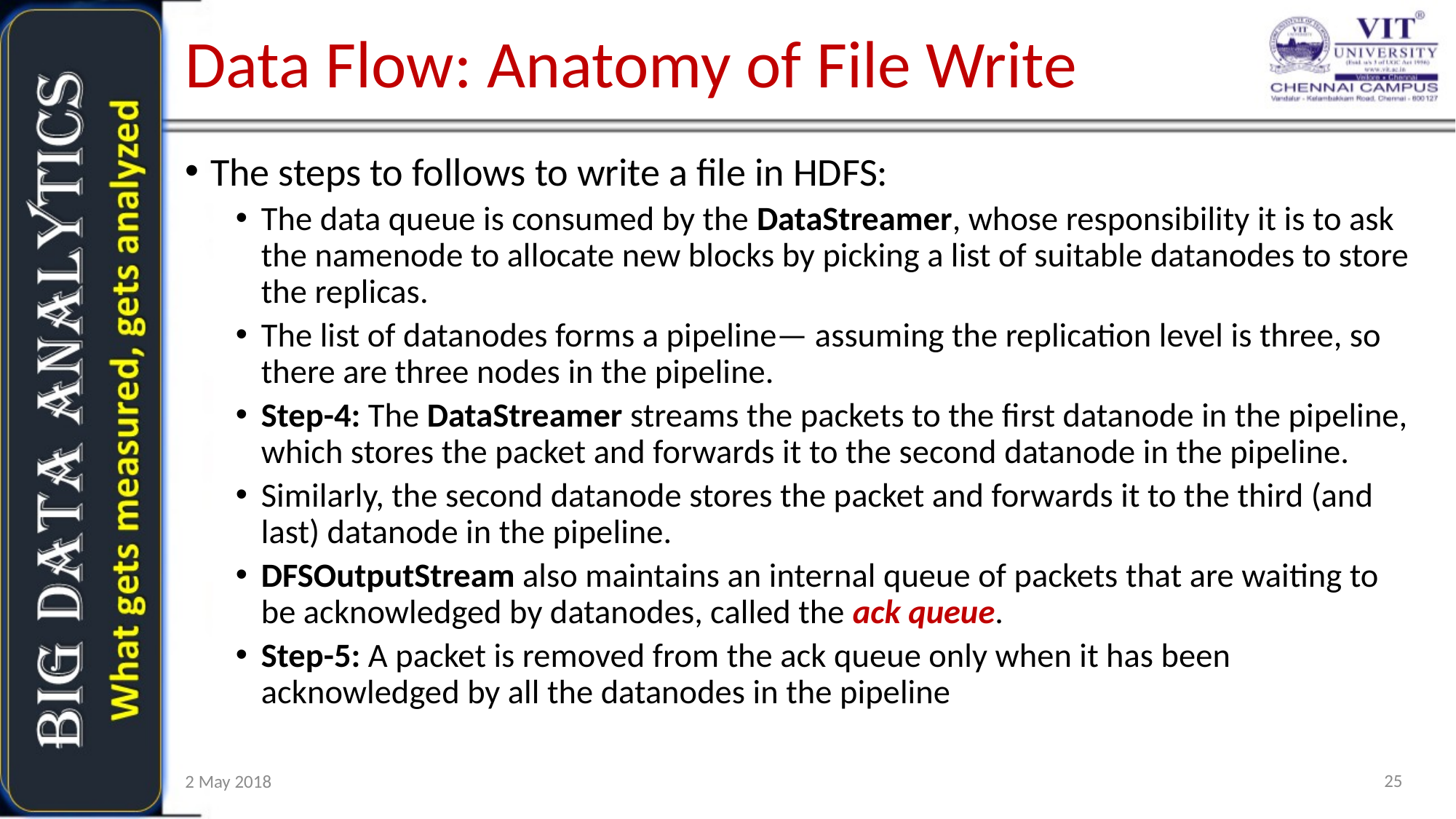

# Data Flow: Anatomy of File Write
The steps to follows to write a file in HDFS:
The data queue is consumed by the DataStreamer, whose responsibility it is to ask the namenode to allocate new blocks by picking a list of suitable datanodes to store the replicas.
The list of datanodes forms a pipeline— assuming the replication level is three, so there are three nodes in the pipeline.
Step-4: The DataStreamer streams the packets to the first datanode in the pipeline, which stores the packet and forwards it to the second datanode in the pipeline.
Similarly, the second datanode stores the packet and forwards it to the third (and last) datanode in the pipeline.
DFSOutputStream also maintains an internal queue of packets that are waiting to be acknowledged by datanodes, called the ack queue.
Step-5: A packet is removed from the ack queue only when it has been acknowledged by all the datanodes in the pipeline
25
2 May 2018